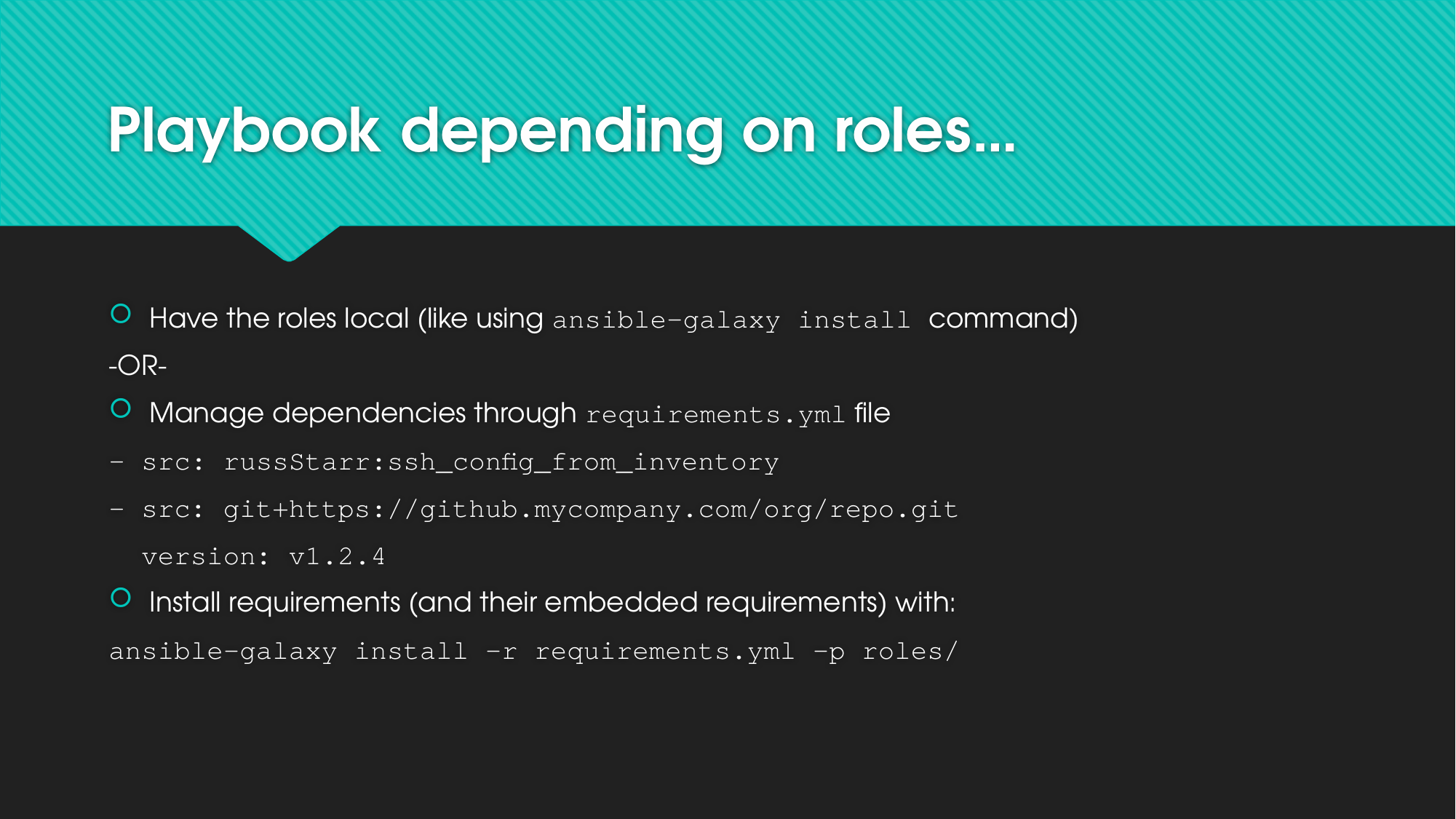

# Playbook depending on roles…
Have the roles local (like using ansible-galaxy install command)
-OR-
Manage dependencies through requirements.yml file
- src: russStarr:ssh_config_from_inventory
- src: git+https://github.mycompany.com/org/repo.git
  version: v1.2.4
Install requirements (and their embedded requirements) with:
ansible-galaxy install -r requirements.yml -p roles/